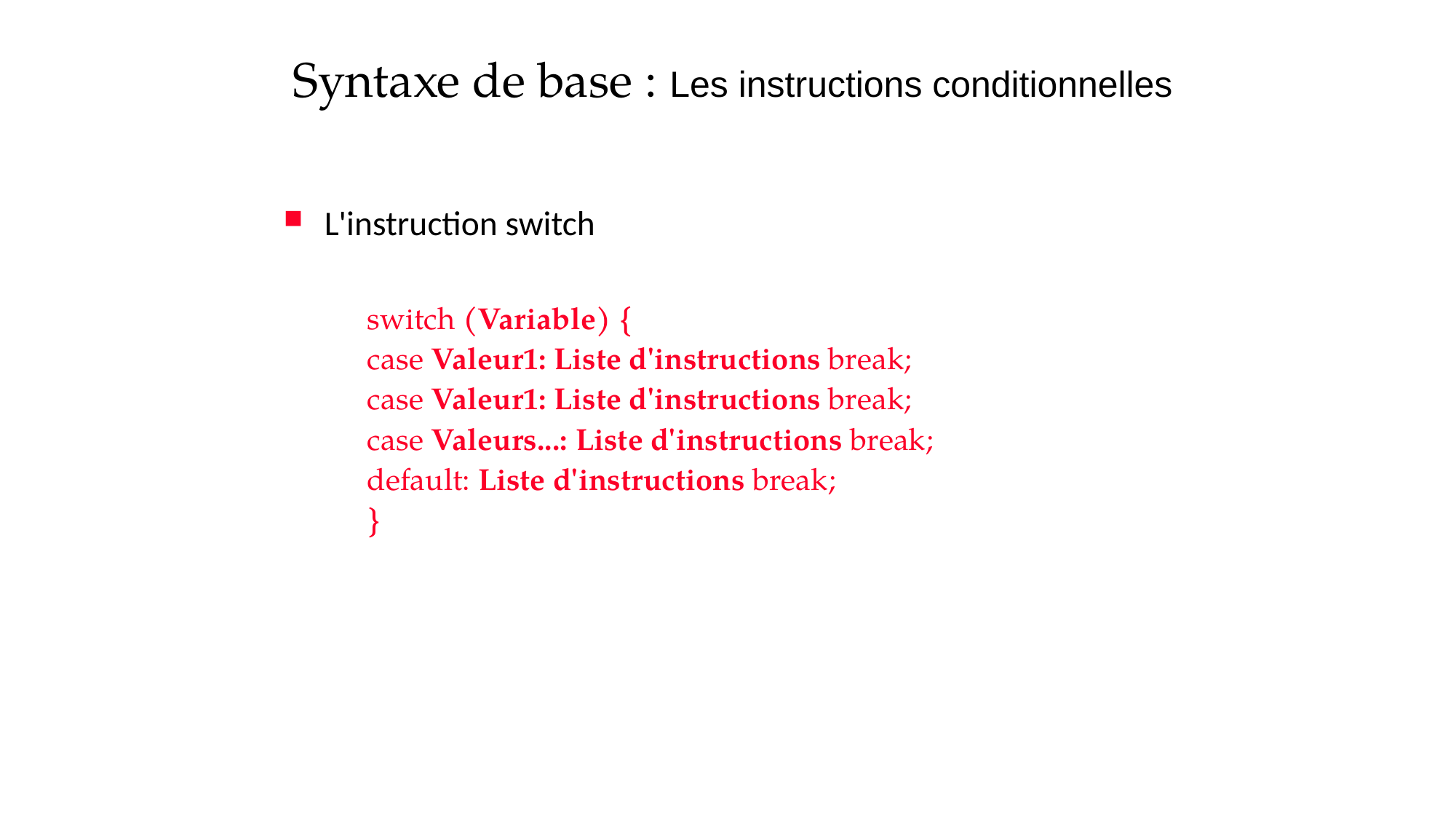

# Syntaxe de base : Les instructions conditionnelles
L'instruction switch

switch (Variable) {
case Valeur1: Liste d'instructions break;
case Valeur1: Liste d'instructions break;
case Valeurs...: Liste d'instructions break;
default: Liste d'instructions break;
}